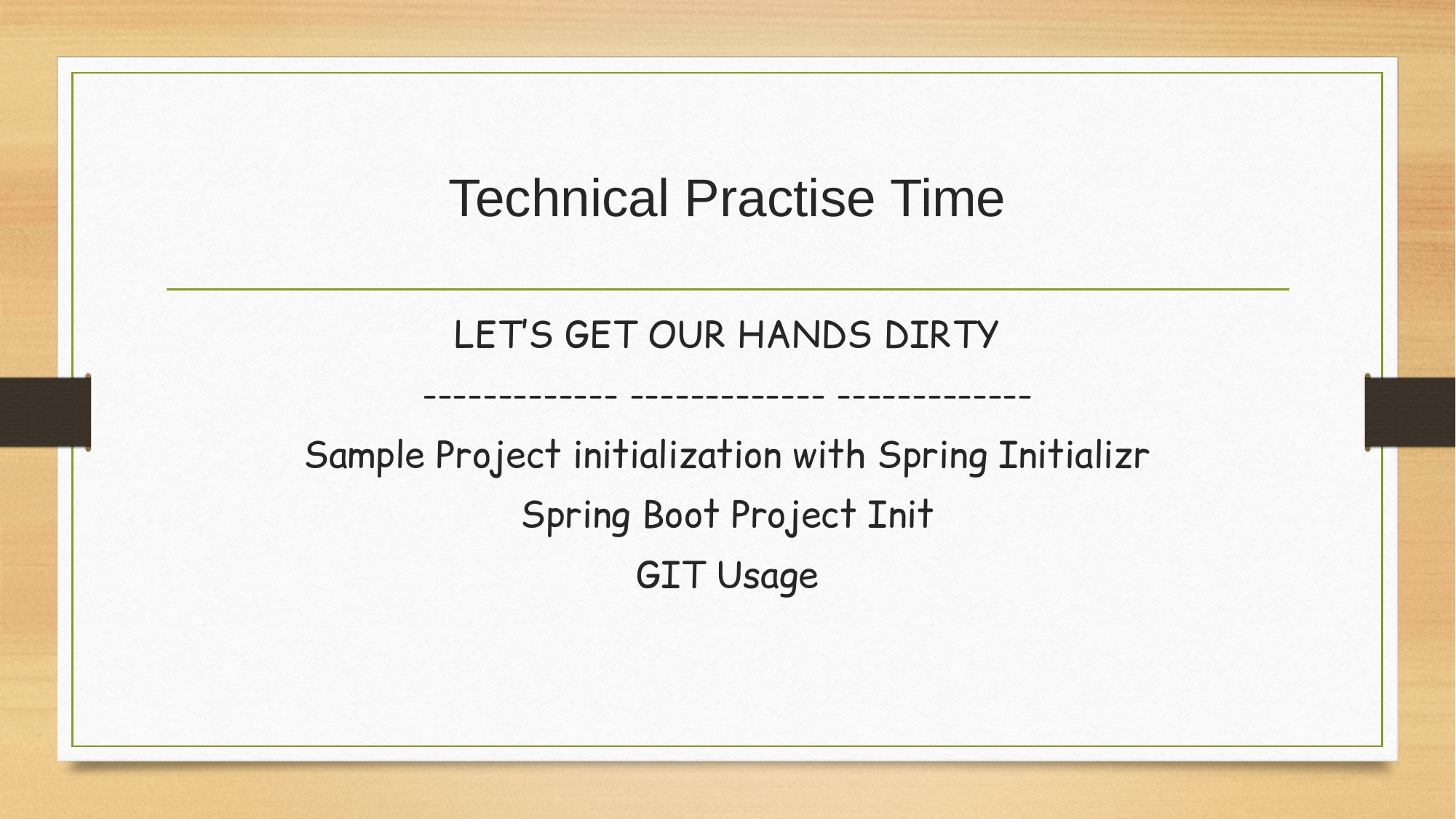

# Technical Practise Time
LET’S GET OUR HANDS DIRTY
------------- ------------- -------------
Sample Project initialization with Spring Initializr
Spring Boot Project Init
GIT Usage